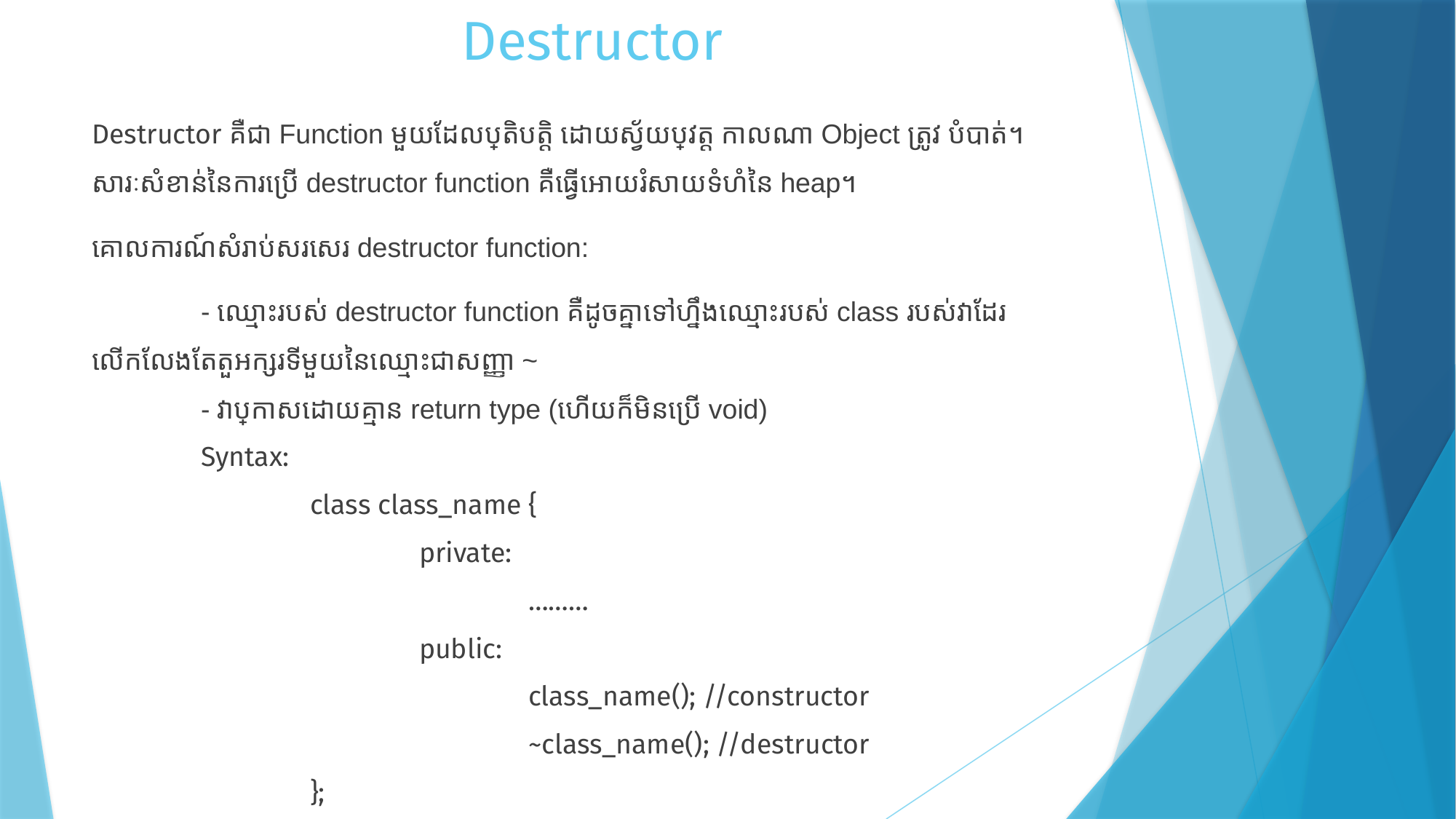

# Destructor
Destructor គឺជា Function មួយដែលប្រតិបត្តិ ដោយស្វ័យប្រវត្ត កាលណា Object ត្រូវ បំបាត់។ សារៈសំខាន់នៃការប្រើ destructor function គឺធ្វើអោយរំសាយទំហំនៃ heap។
គោលការណ៍សំរាប់សរសេរ destructor function:
	- ឈ្មោះរបស់ destructor function គឺដូចគ្នាទៅហ្នឹងឈ្មោះរបស់ class របស់វាដែរ លើកលែងតែតួអក្សរទីមួយនៃឈ្មោះជាសញ្ញា ~
	- វាប្រកាសដោយគ្មាន return type (ហើយក៏មិនប្រើ void)
	Syntax:
		class class_name {
			private:
				………
			public:
				class_name(); //constructor
				~class_name(); //destructor
		};